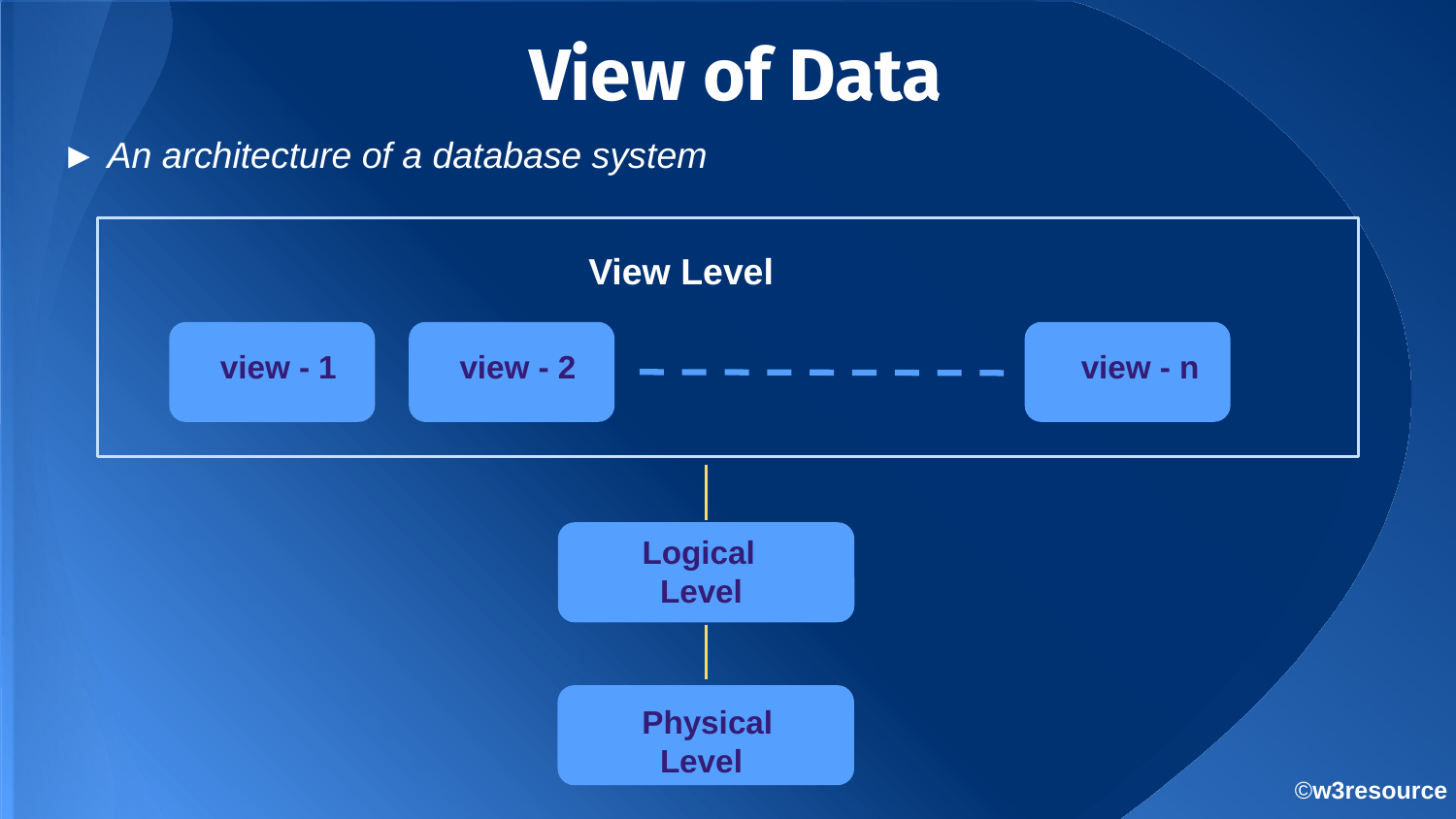

# View of Data

► An architecture of a database system

View Level

view - 1
view - 2
view - n
Logical
  Level

Physical
  Level
©w3resource